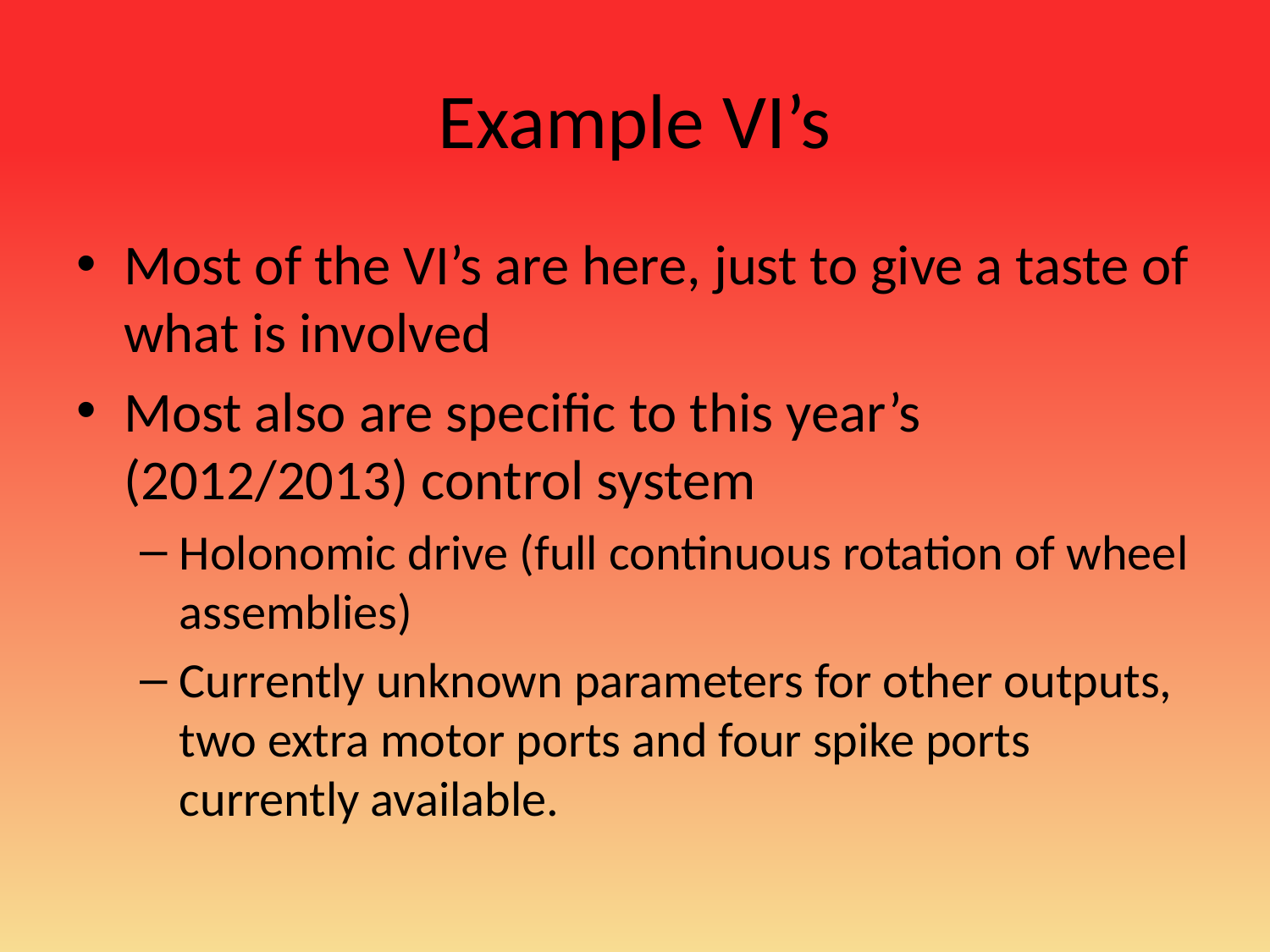

# Example VI’s
Most of the VI’s are here, just to give a taste of what is involved
Most also are specific to this year’s (2012/2013) control system
Holonomic drive (full continuous rotation of wheel assemblies)
Currently unknown parameters for other outputs, two extra motor ports and four spike ports currently available.